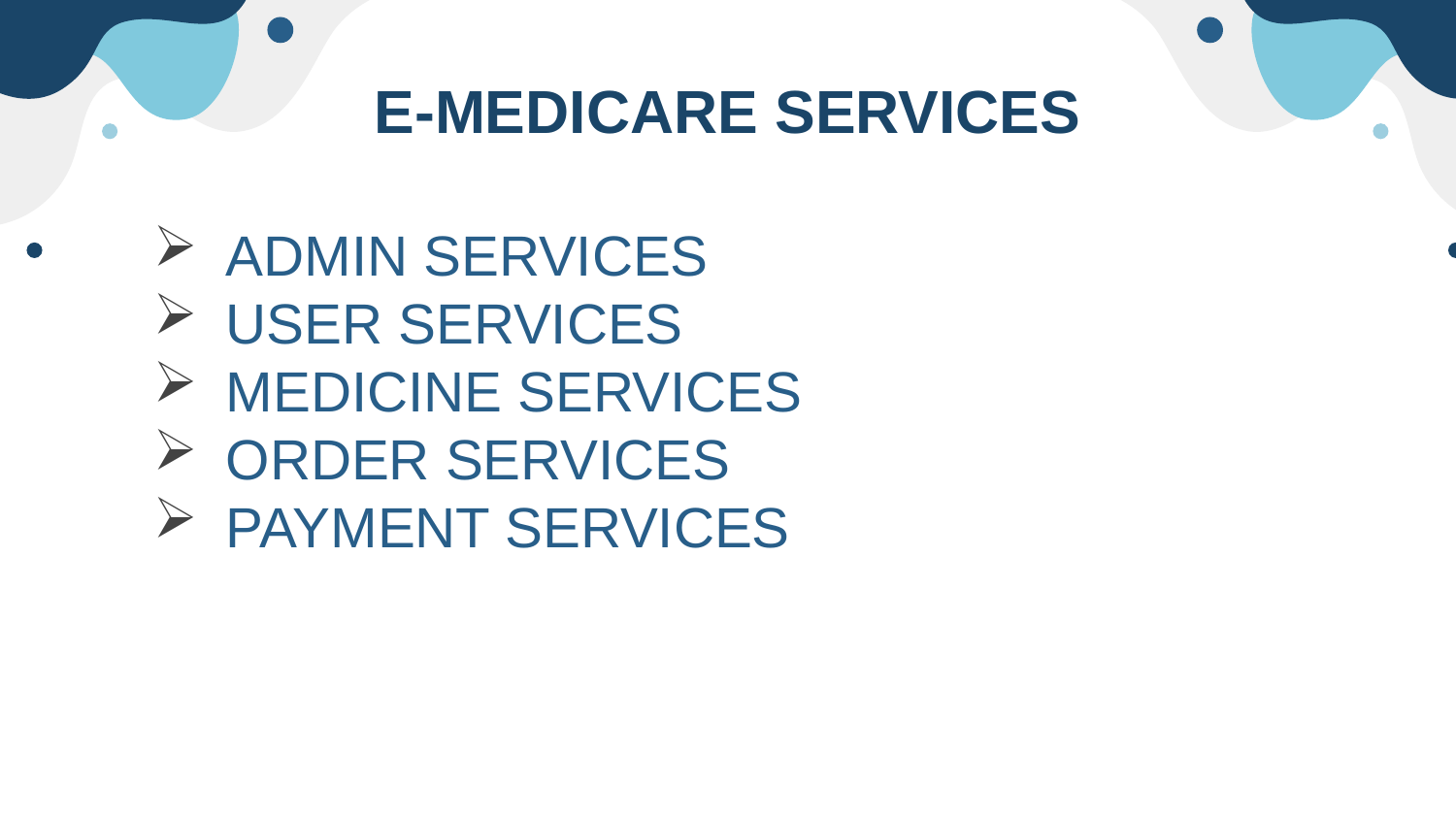

# E-MEDICARE SERVICES
ADMIN SERVICES
USER SERVICES
MEDICINE SERVICES
ORDER SERVICES
PAYMENT SERVICES